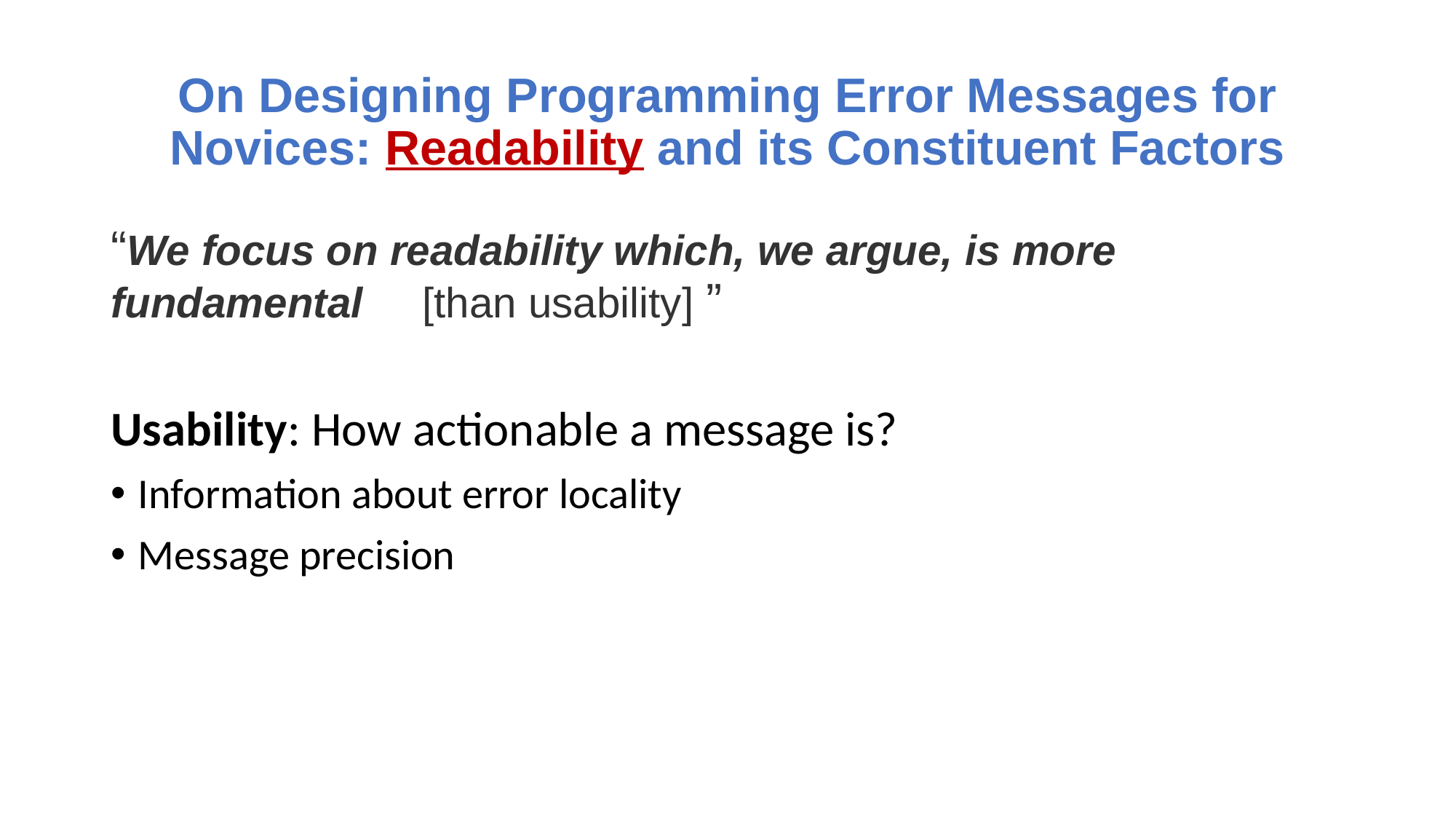

# On Designing Programming Error Messages for Novices: Readability and its Constituent Factors
“We focus on readability which, we argue, is more fundamental     [than usability] ”

Usability: How actionable a message is?
Information about error locality
Message precision